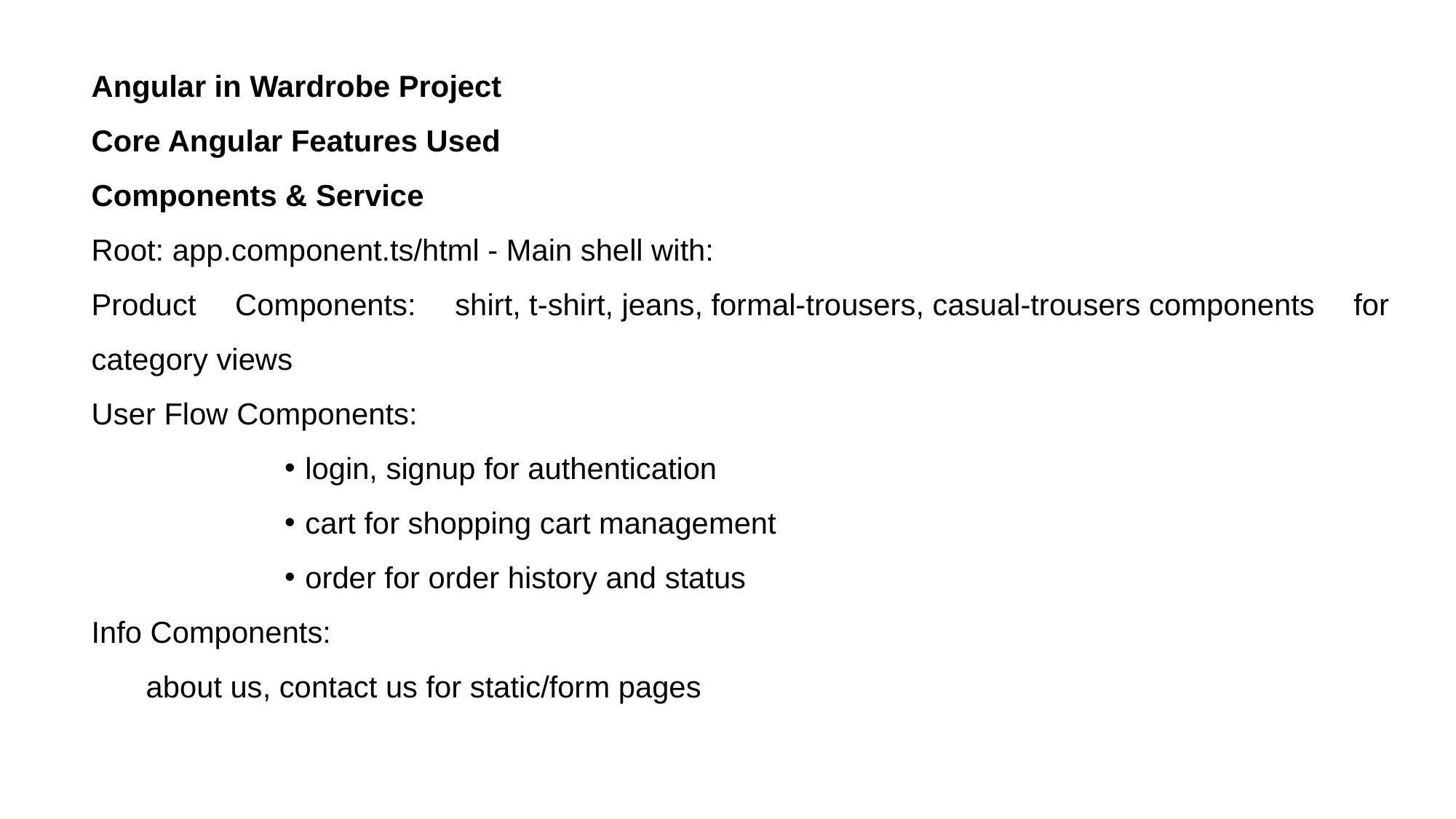

Angular in Wardrobe Project
Core Angular Features Used
Components & Service
Root: app.component.ts/html - Main shell with:
Product Components: shirt, t-shirt, jeans, formal-trousers, casual-trousers components for category views
User Flow Components:
login, signup for authentication
cart for shopping cart management
order for order history and status
Info Components:
about us, contact us for static/form pages